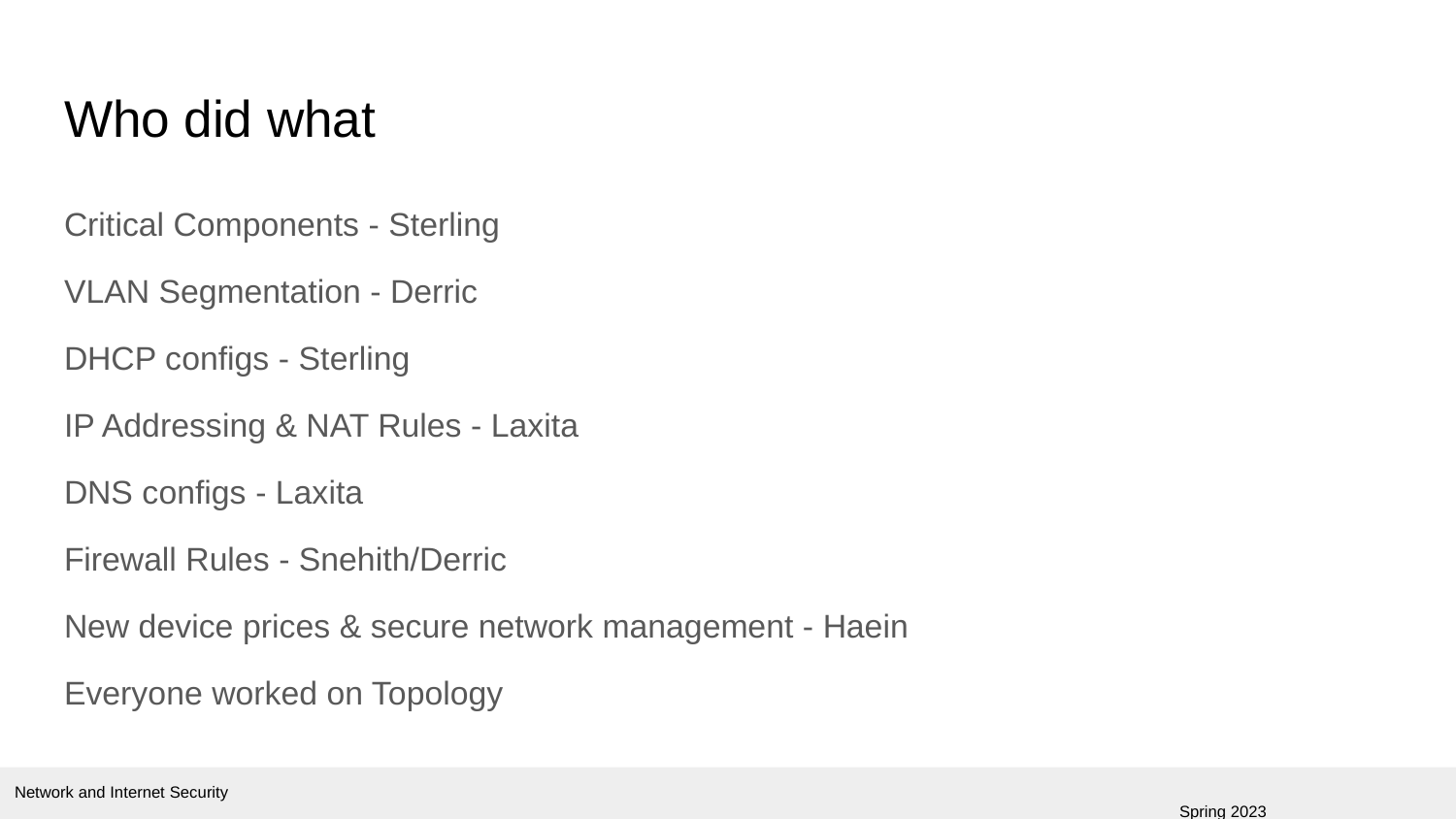

# Who did what
Critical Components - Sterling
VLAN Segmentation - Derric
DHCP configs - Sterling
IP Addressing & NAT Rules - Laxita
DNS configs - Laxita
Firewall Rules - Snehith/Derric
New device prices & secure network management - Haein
Everyone worked on Topology